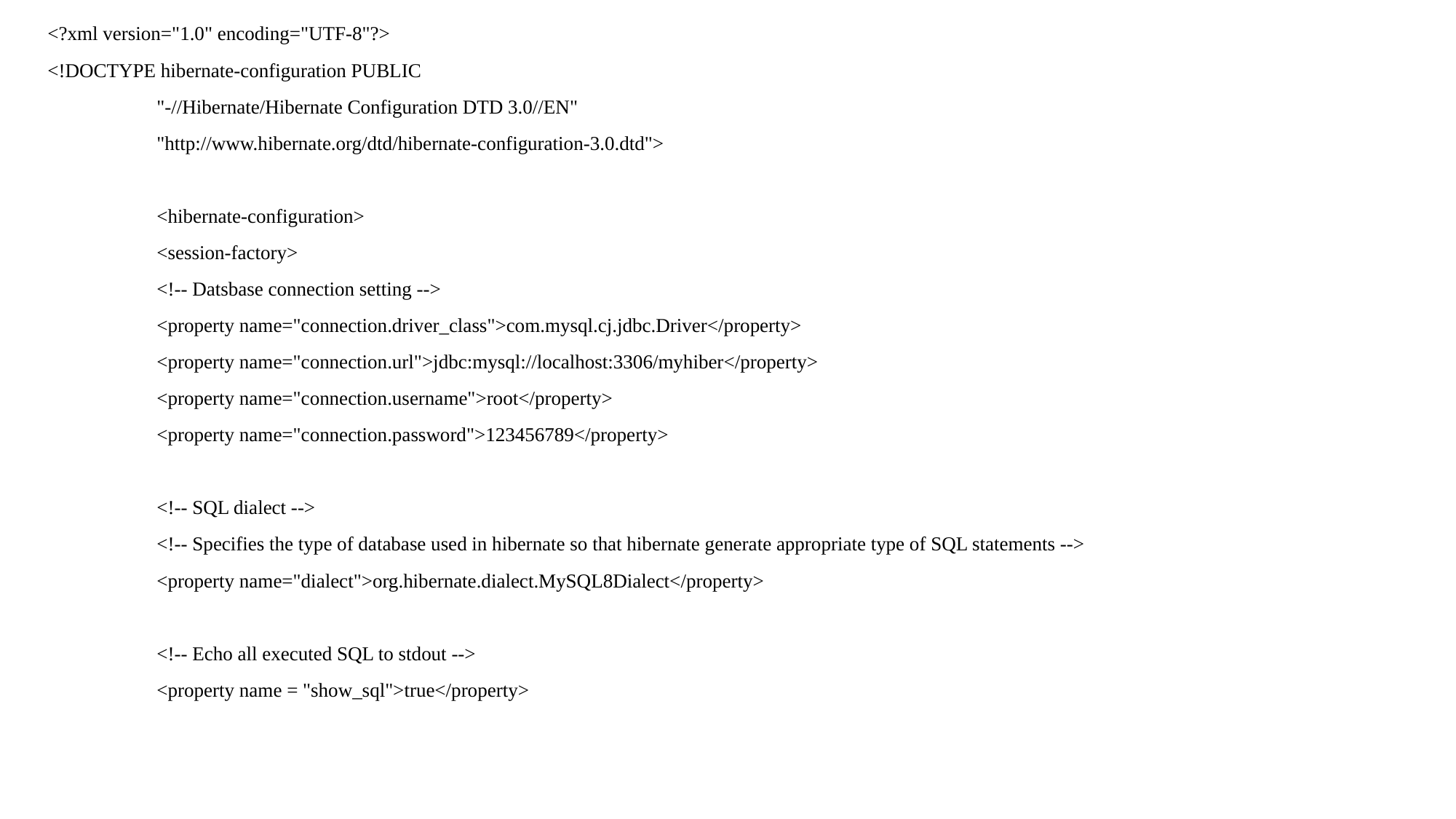

<?xml version="1.0" encoding="UTF-8"?>
<!DOCTYPE hibernate-configuration PUBLIC
	"-//Hibernate/Hibernate Configuration DTD 3.0//EN"
	"http://www.hibernate.org/dtd/hibernate-configuration-3.0.dtd">

	<hibernate-configuration>
	<session-factory>
	<!-- Datsbase connection setting -->
	<property name="connection.driver_class">com.mysql.cj.jdbc.Driver</property>
	<property name="connection.url">jdbc:mysql://localhost:3306/myhiber</property>
	<property name="connection.username">root</property>
	<property name="connection.password">123456789</property>

	<!-- SQL dialect -->
	<!-- Specifies the type of database used in hibernate so that hibernate generate appropriate type of SQL statements -->
	<property name="dialect">org.hibernate.dialect.MySQL8Dialect</property>

	<!-- Echo all executed SQL to stdout -->
	<property name = "show_sql">true</property>